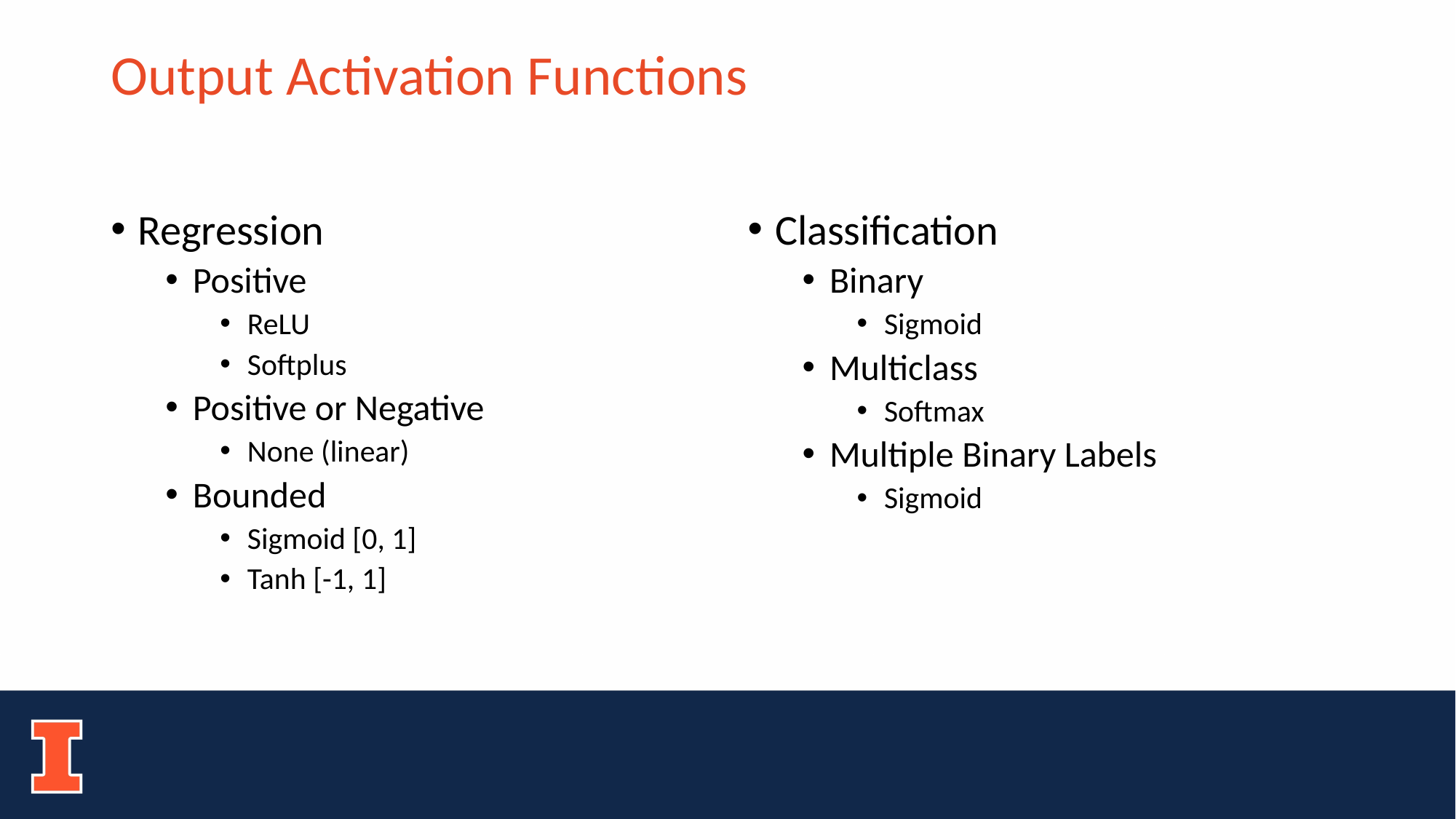

# Output Activation Functions

Regression
Positive
ReLU
Softplus
Positive or Negative
None (linear)
Bounded
Sigmoid [0, 1]
Tanh [-1, 1]

Classification
Binary
Sigmoid
Multiclass
Softmax
Multiple Binary Labels
Sigmoid